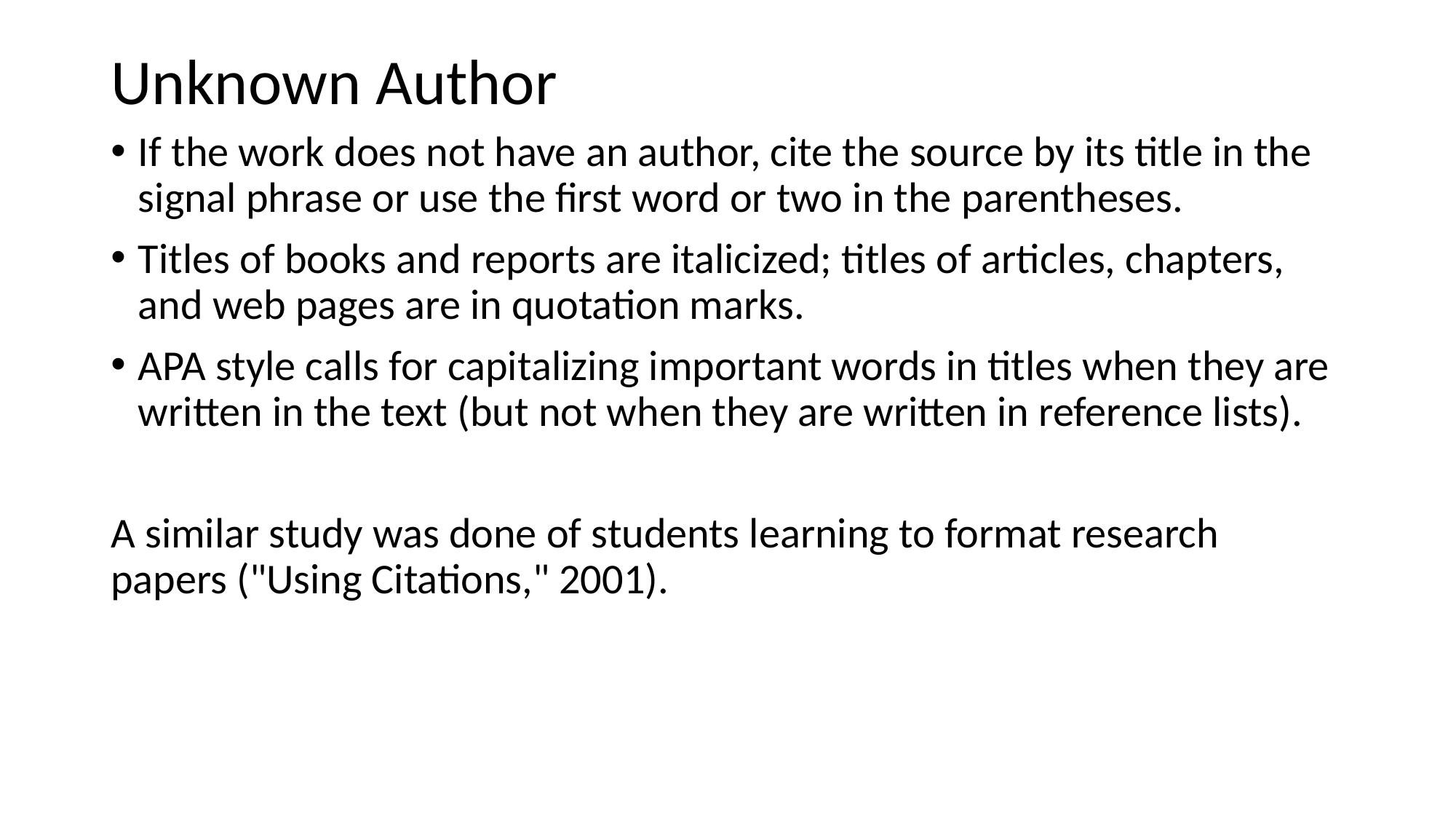

# Unknown Author
If the work does not have an author, cite the source by its title in the signal phrase or use the first word or two in the parentheses.
Titles of books and reports are italicized; titles of articles, chapters, and web pages are in quotation marks.
APA style calls for capitalizing important words in titles when they are written in the text (but not when they are written in reference lists).

A similar study was done of students learning to format research papers ("Using Citations," 2001).